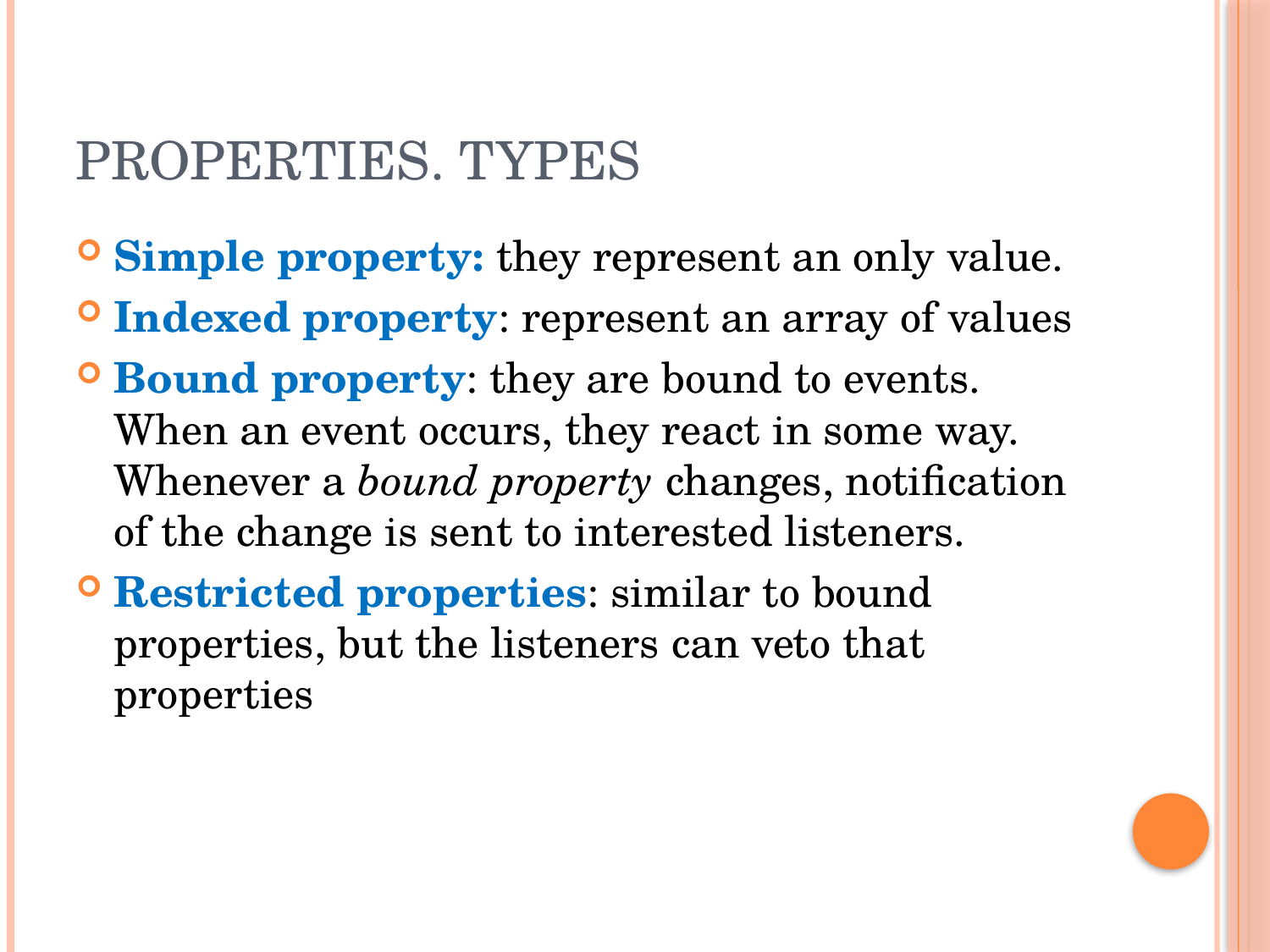

# Properties. Types
Simple property: they represent an only value.
Indexed property: represent an array of values
Bound property: they are bound to events. When an event occurs, they react in some way. Whenever a bound property changes, notification of the change is sent to interested listeners.
Restricted properties: similar to bound properties, but the listeners can veto that properties